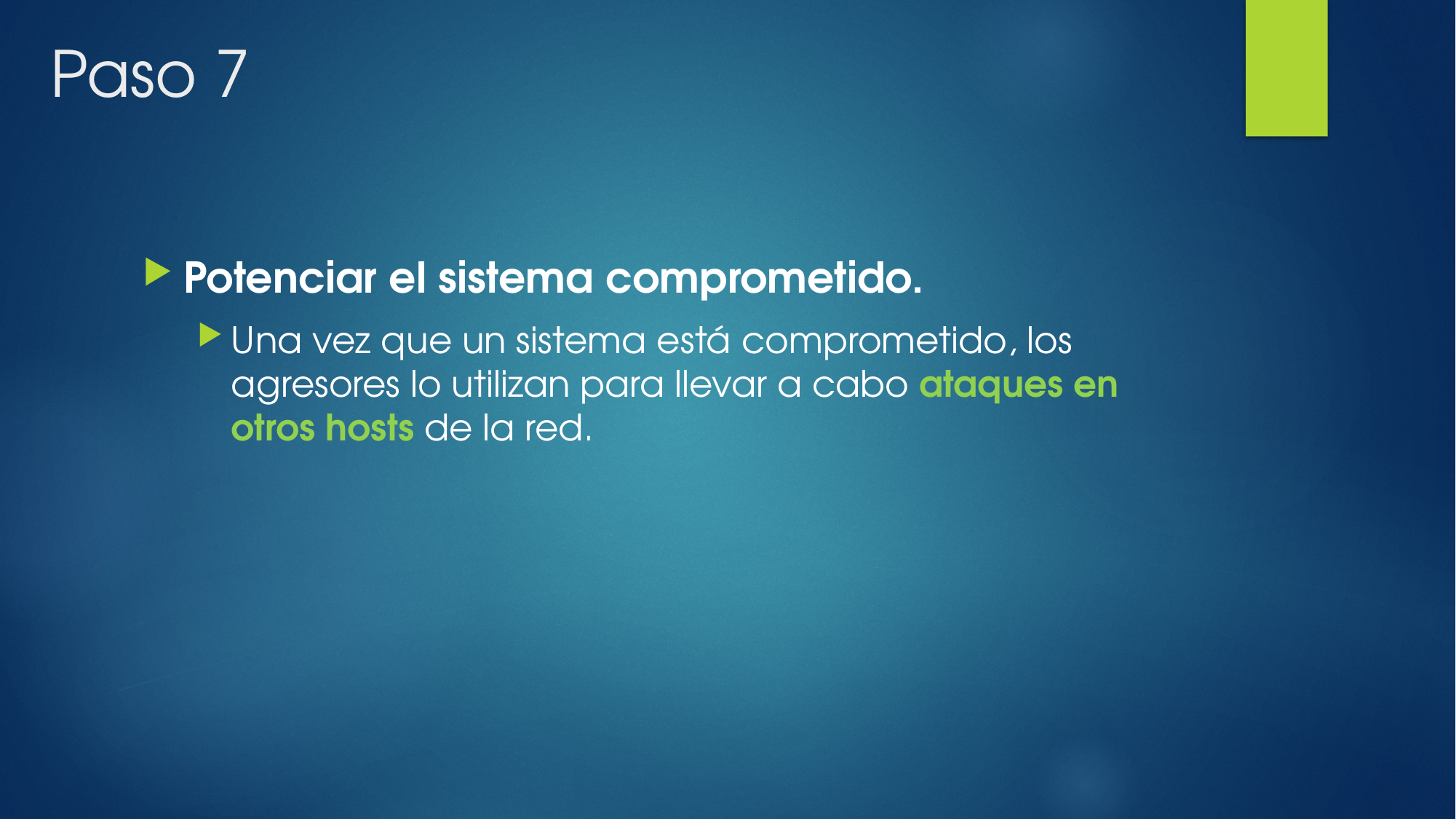

# Paso 7
Potenciar el sistema comprometido.
Una vez que un sistema está comprometido, los agresores lo utilizan para llevar a cabo ataques en otros hosts de la red.